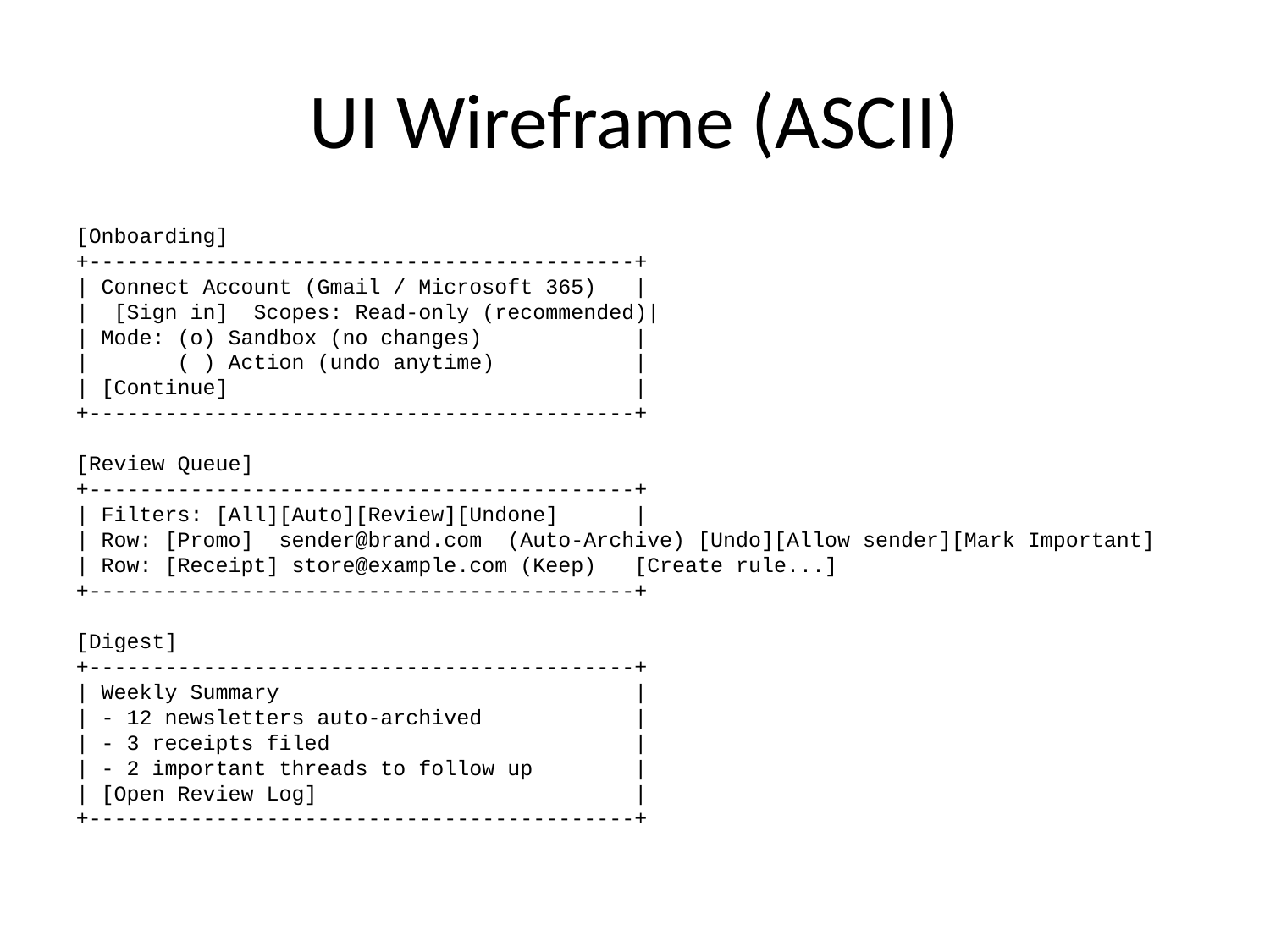

# UI Wireframe (ASCII)

[Onboarding]
+-------------------------------------------+
| Connect Account (Gmail / Microsoft 365)   |
|  [Sign in]  Scopes: Read-only (recommended)|
| Mode: (o) Sandbox (no changes)            |
|       ( ) Action (undo anytime)           |
| [Continue]                                |
+-------------------------------------------+

[Review Queue]
+-------------------------------------------+
| Filters: [All][Auto][Review][Undone]      |
| Row: [Promo]  sender@brand.com  (Auto-Archive) [Undo][Allow sender][Mark Important]
| Row: [Receipt] store@example.com (Keep)   [Create rule...]
+-------------------------------------------+

[Digest]
+-------------------------------------------+
| Weekly Summary                            |
| - 12 newsletters auto-archived            |
| - 3 receipts filed                        |
| - 2 important threads to follow up        |
| [Open Review Log]                         |
+-------------------------------------------+